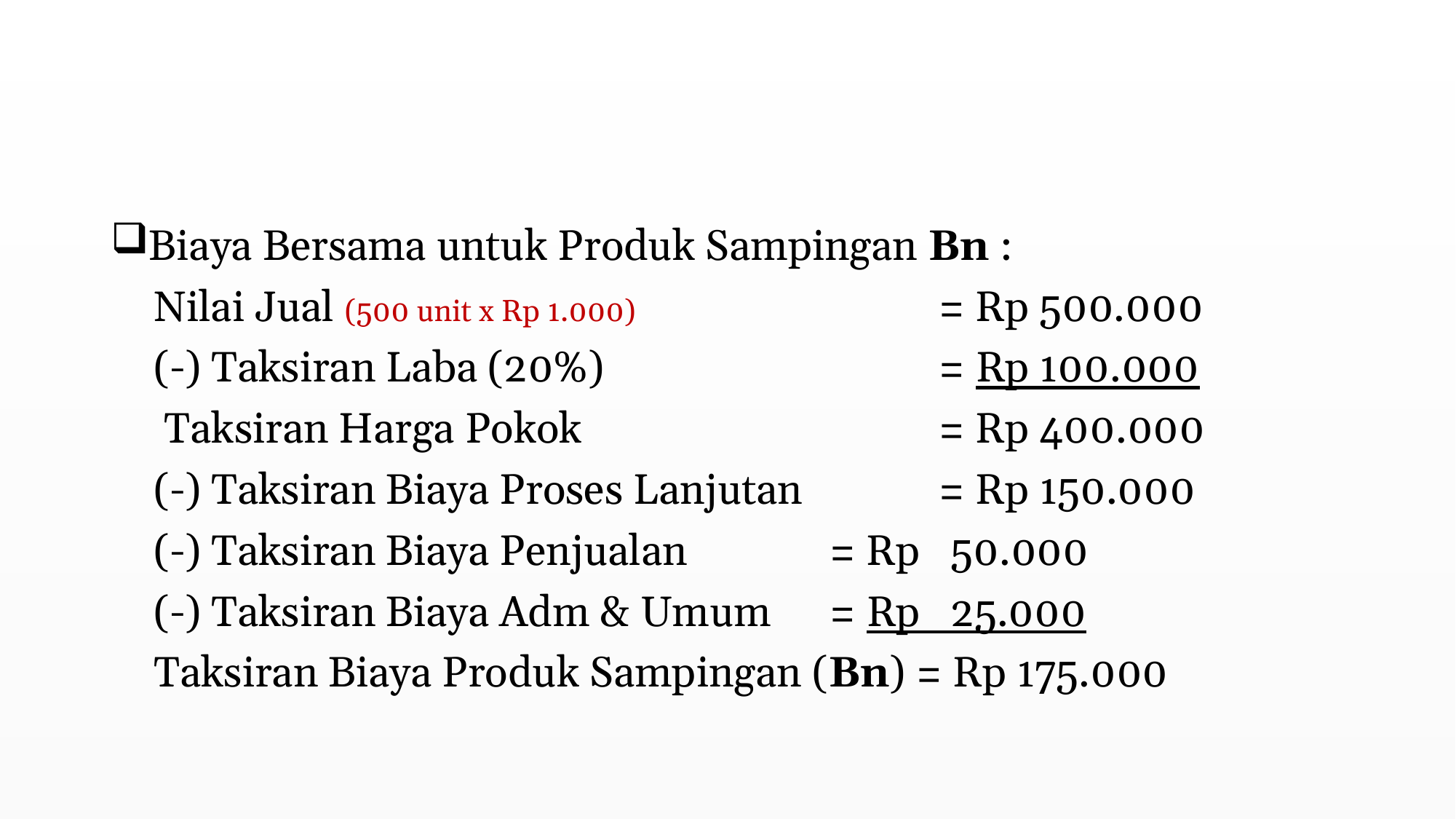

#
Biaya Bersama untuk Produk Sampingan Bn :
Nilai Jual (500 unit x Rp 1.000) 			  = Rp 500.000
(-) Taksiran Laba (20%)	 		  = Rp 100.000
 Taksiran Harga Pokok 			  = Rp 400.000
(-) Taksiran Biaya Proses Lanjutan 	  = Rp 150.000
(-) Taksiran Biaya Penjualan 		  = Rp   50.000
(-) Taksiran Biaya Adm & Umum 	  = Rp   25.000
Taksiran Biaya Produk Sampingan (Bn) = Rp 175.000